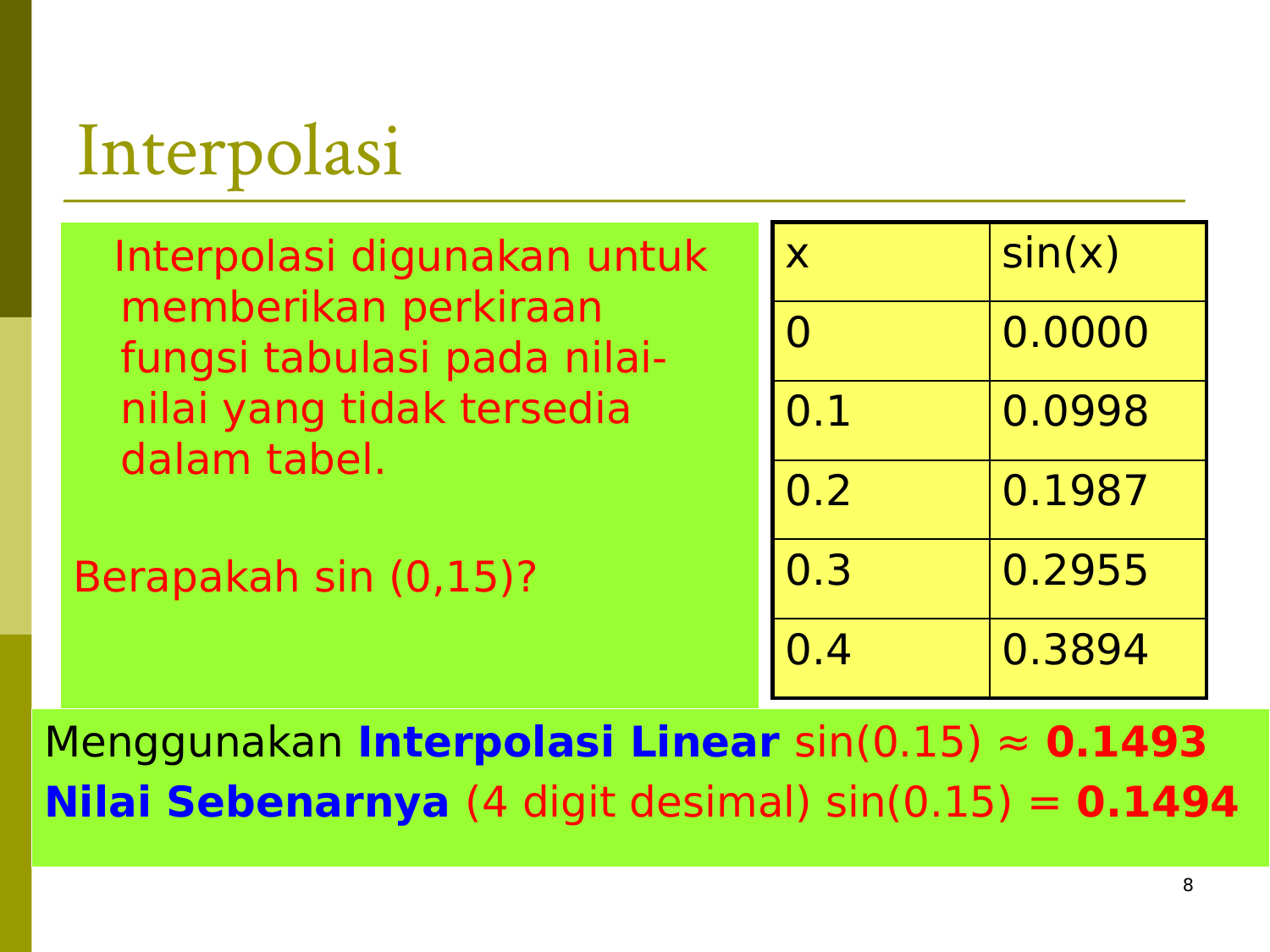

# Interpolasi
   Interpolasi digunakan untuk memberikan perkiraan fungsi tabulasi pada nilai-nilai yang tidak tersedia dalam tabel.

Berapakah sin (0,15)?
| x | sin(x) |
| --- | --- |
| 0 | 0.0000 |
| 0.1 | 0.0998 |
| 0.2 | 0.1987 |
| 0.3 | 0.2955 |
| 0.4 | 0.3894 |
Menggunakan Interpolasi Linear sin(0.15) ≈ 0.1493
Nilai Sebenarnya (4 digit desimal) sin(0.15) = 0.1494
8